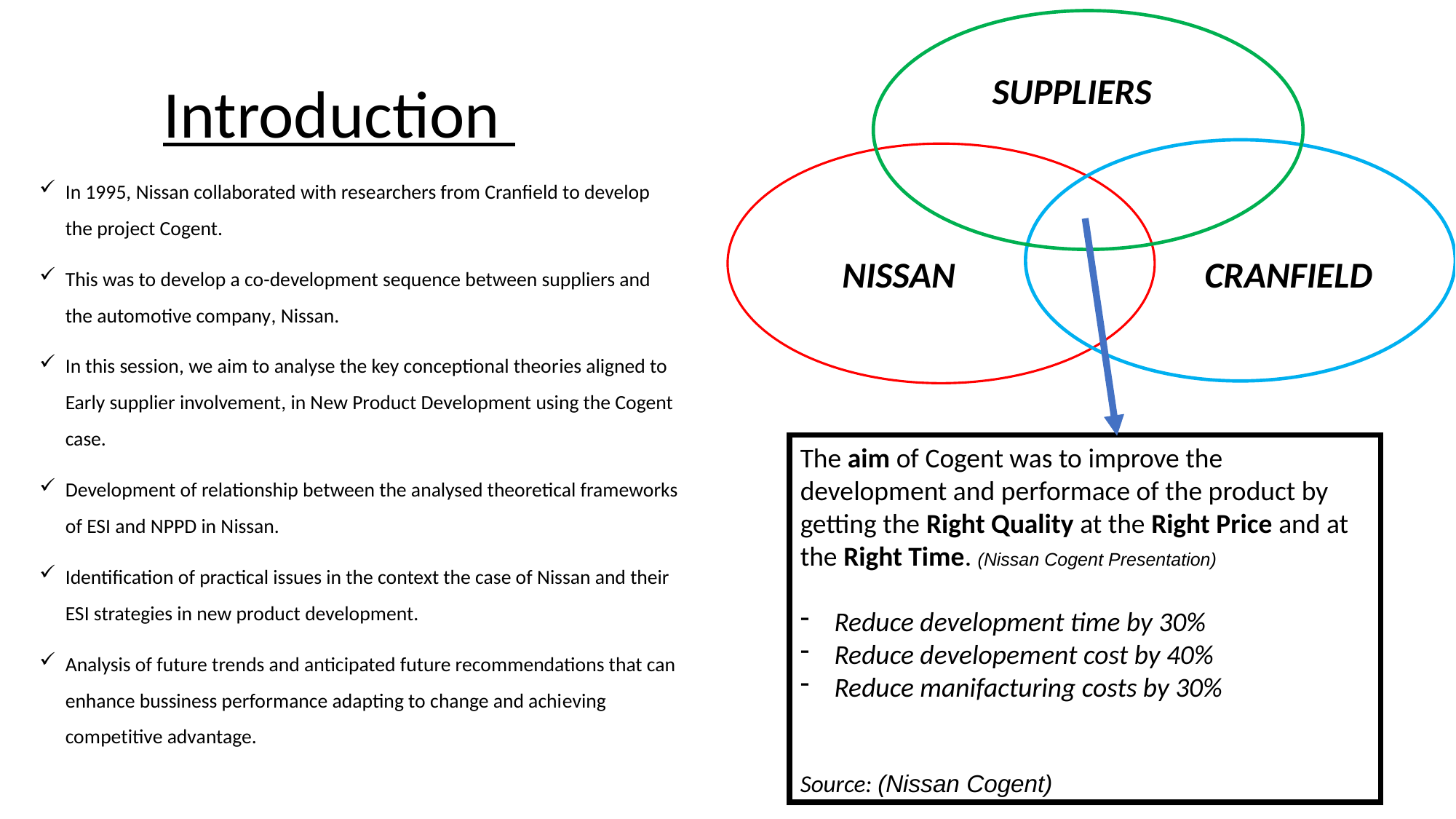

# Introduction
SUPPLIERS

In 1995, Nissan collaborated with researchers from Cranfield to develop the project Cogent.
This was to develop a co-development sequence between suppliers and the automotive company, Nissan.
In this session, we aim to analyse the key conceptional theories aligned to Early supplier involvement, in New Product Development using the Cogent case.
Development of relationship between the analysed theoretical frameworks of ESI and NPPD in Nissan.
Identification of practical issues in the context the case of Nissan and their ESI strategies in new product development.
Analysis of future trends and anticipated future recommendations that can enhance bussiness performance adapting to change and achieving  competitive advantage.
CRANFIELD
NISSAN
The aim of Cogent was to improve the development and performace of the product by getting the Right Quality at the Right Price and at the Right Time. (Nissan Cogent Presentation)

Reduce development time by 30%
Reduce developement cost by 40%
Reduce manifacturing costs by 30%

Source: (Nissan Cogent)